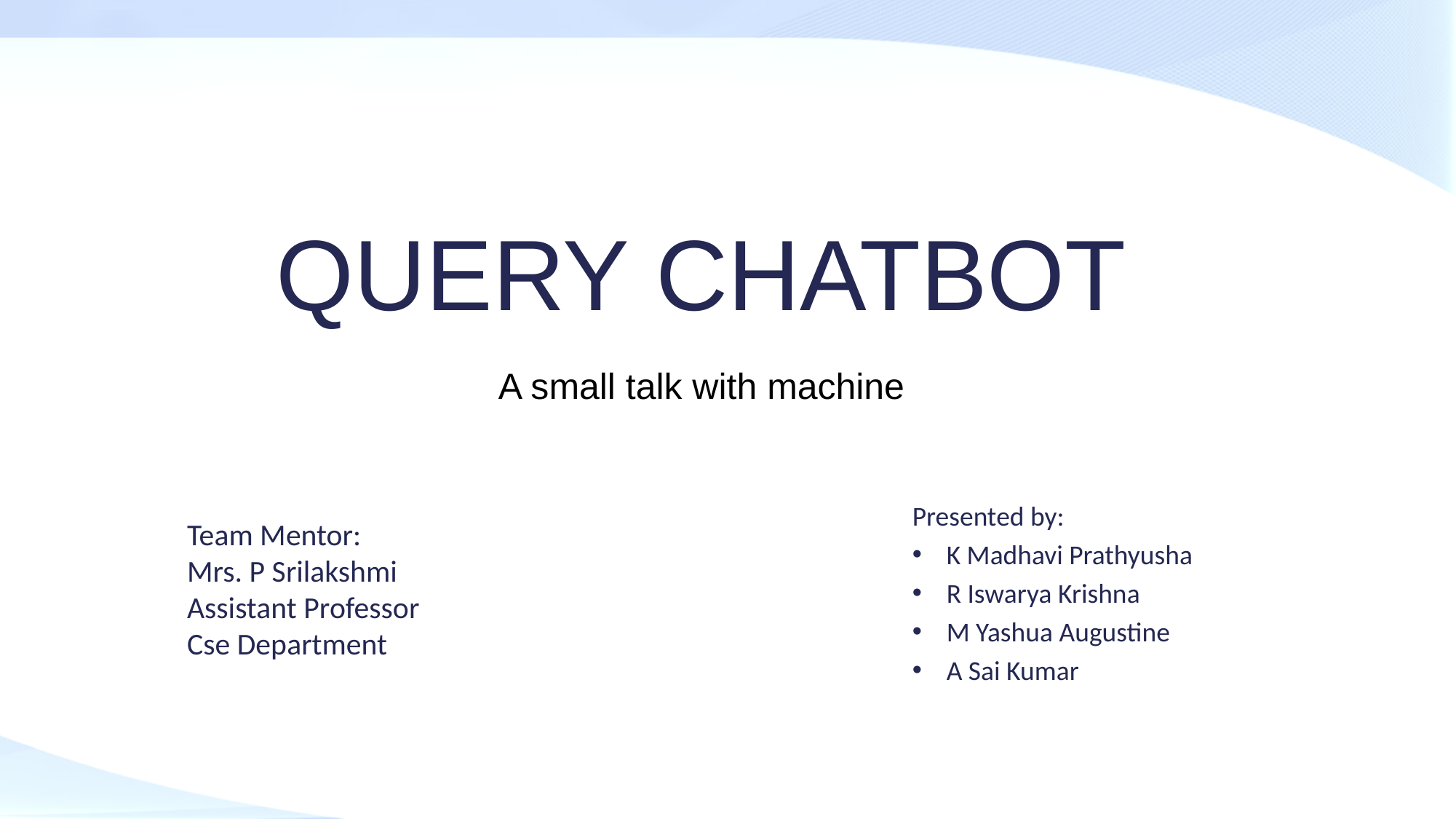

# QUERY CHATBOT
A small talk with machine
Presented by:
K Madhavi Prathyusha
R Iswarya Krishna
M Yashua Augustine
A Sai Kumar

Team Mentor:
Mrs. P Srilakshmi
Assistant Professor
Cse Department